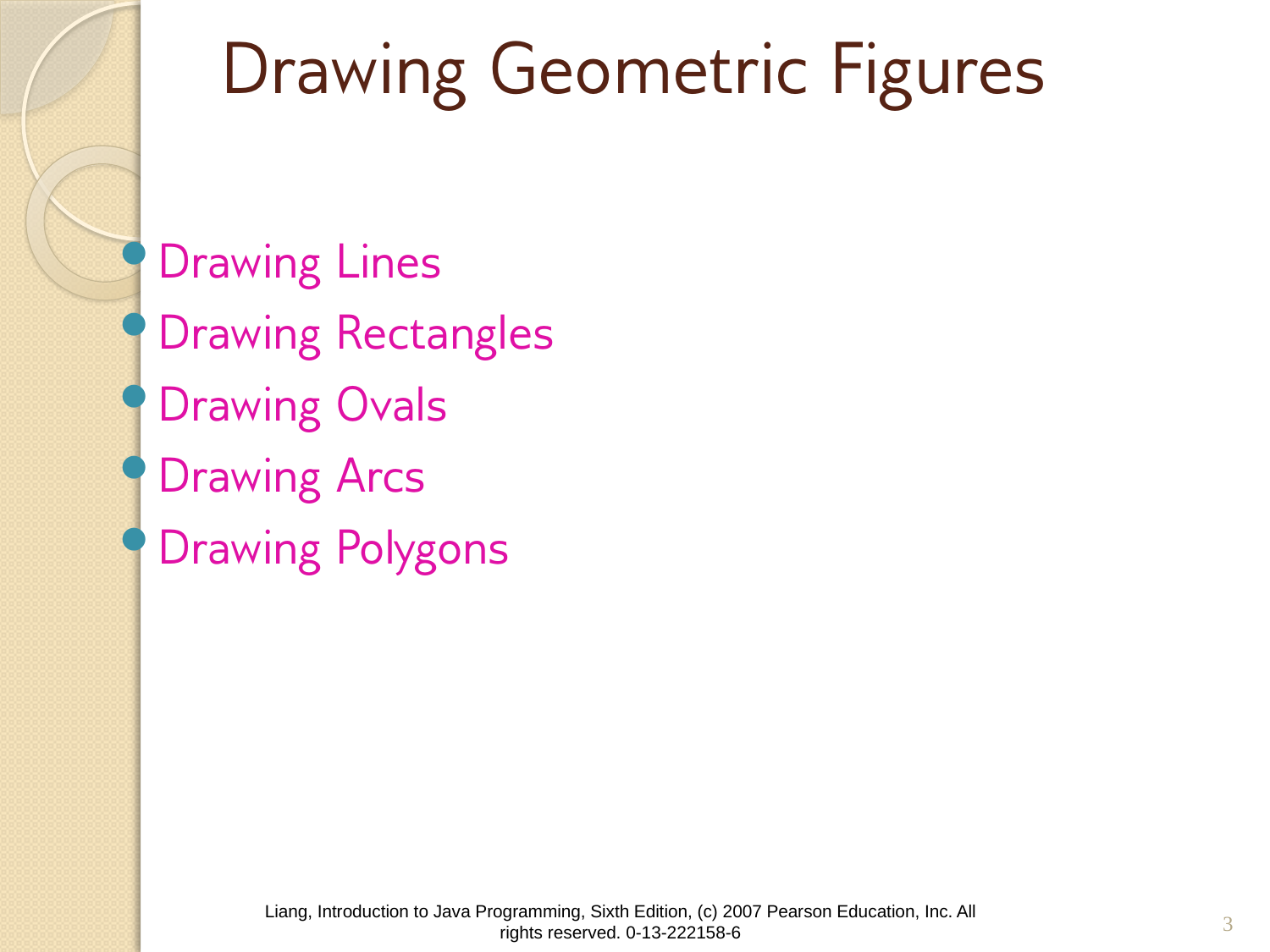

# Drawing Geometric Figures
Drawing Lines
Drawing Rectangles
Drawing Ovals
Drawing Arcs
Drawing Polygons
3